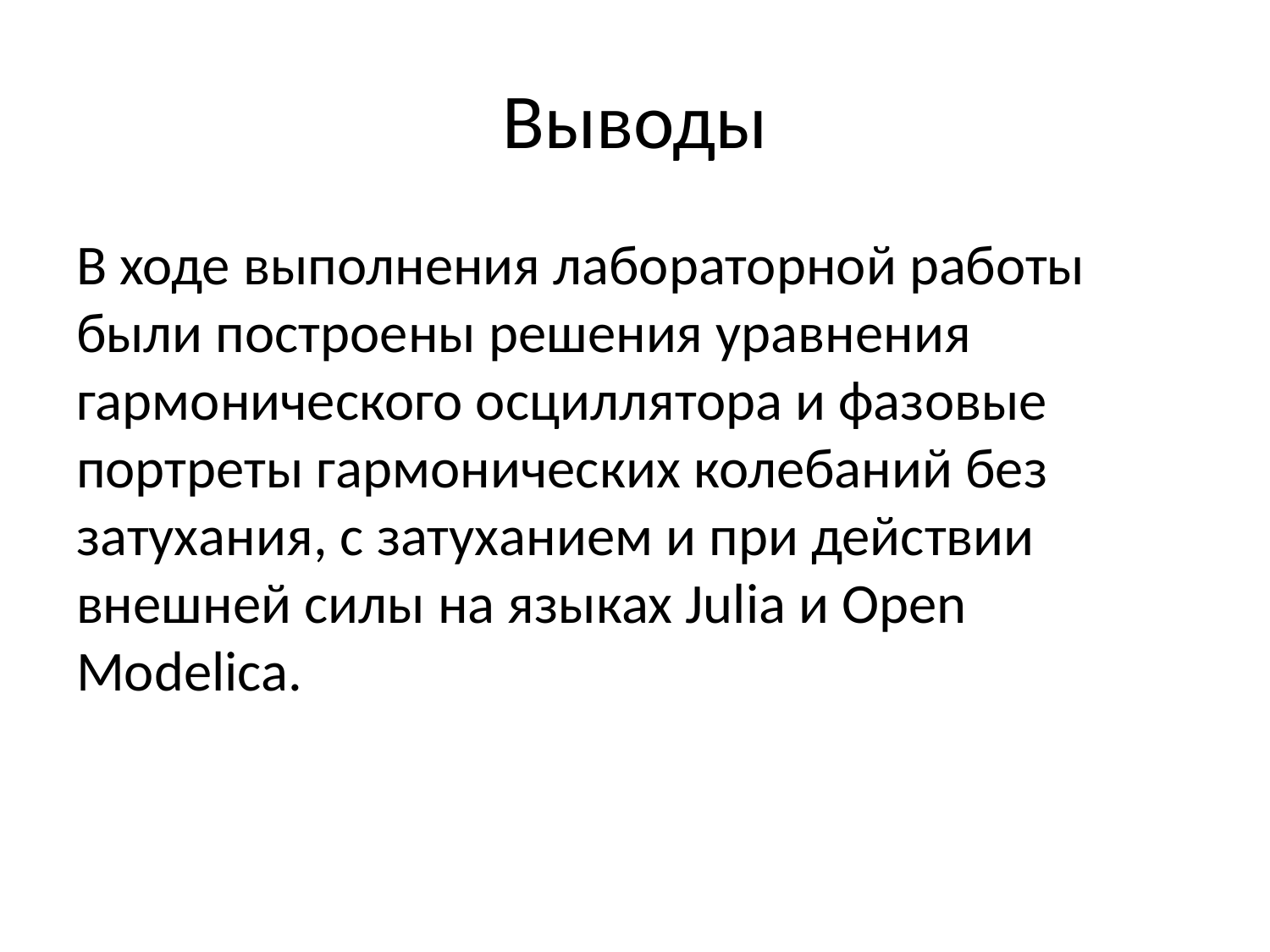

# Выводы
В ходе выполнения лабораторной работы были построены решения уравнения гармонического осциллятора и фазовые портреты гармонических колебаний без затухания, с затуханием и при действии внешней силы на языках Julia и Open Modelica.